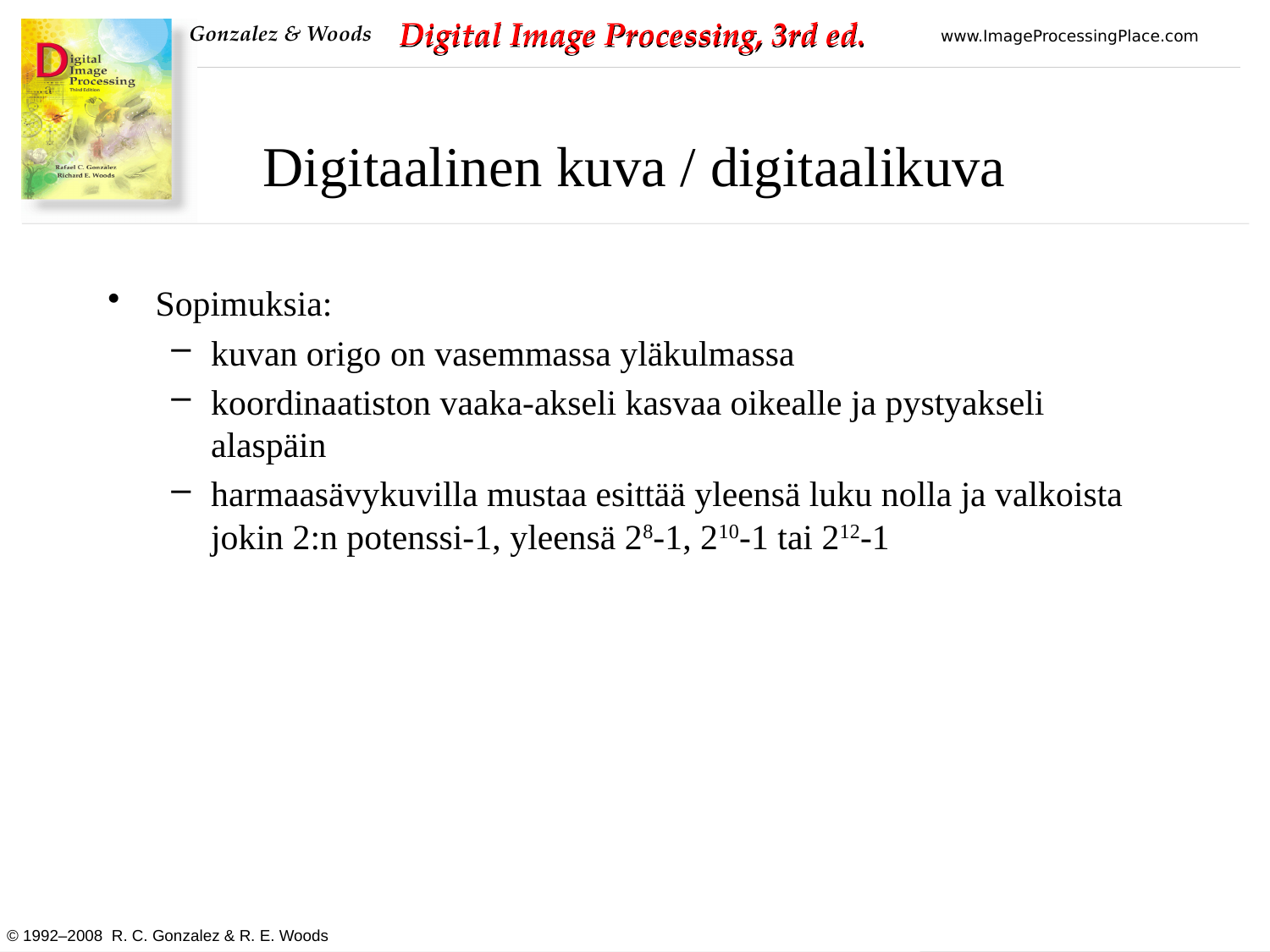

Digitaalinen kuva / digitaalikuva
Sopimuksia:
kuvan origo on vasemmassa yläkulmassa
koordinaatiston vaaka-akseli kasvaa oikealle ja pystyakseli alaspäin
harmaasävykuvilla mustaa esittää yleensä luku nolla ja valkoista jokin 2:n potenssi-1, yleensä 28-1, 210-1 tai 212-1